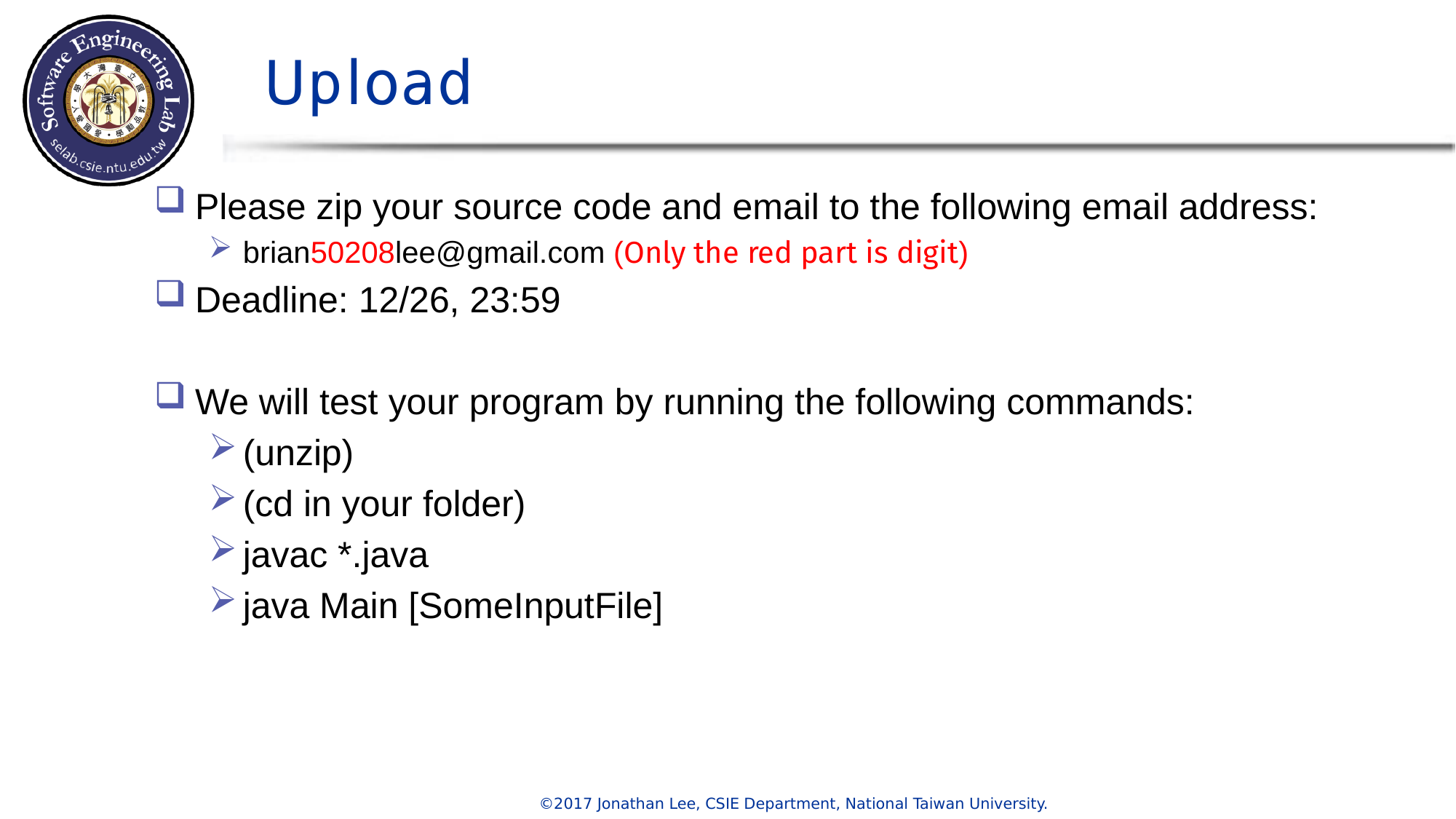

# Upload
Please zip your source code and email to the following email address:
brian50208lee@gmail.com (Only the red part is digit)
Deadline: 12/26, 23:59

We will test your program by running the following commands:
(unzip)
(cd in your folder)
javac *.java
java Main [SomeInputFile]